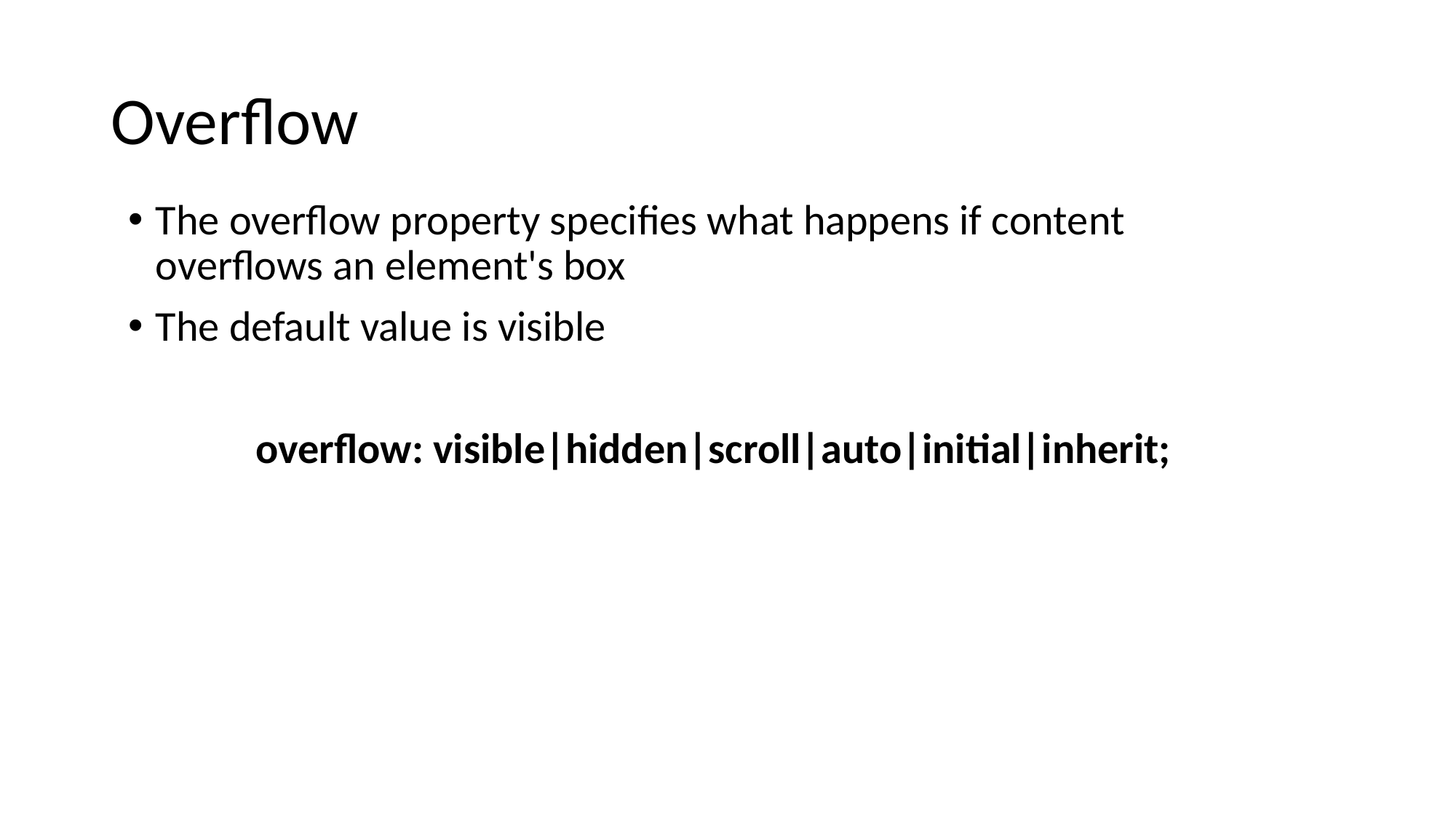

# Overflow
The overflow property specifies what happens if content overflows an element's box
The default value is visible

overflow: visible|hidden|scroll|auto|initial|inherit;